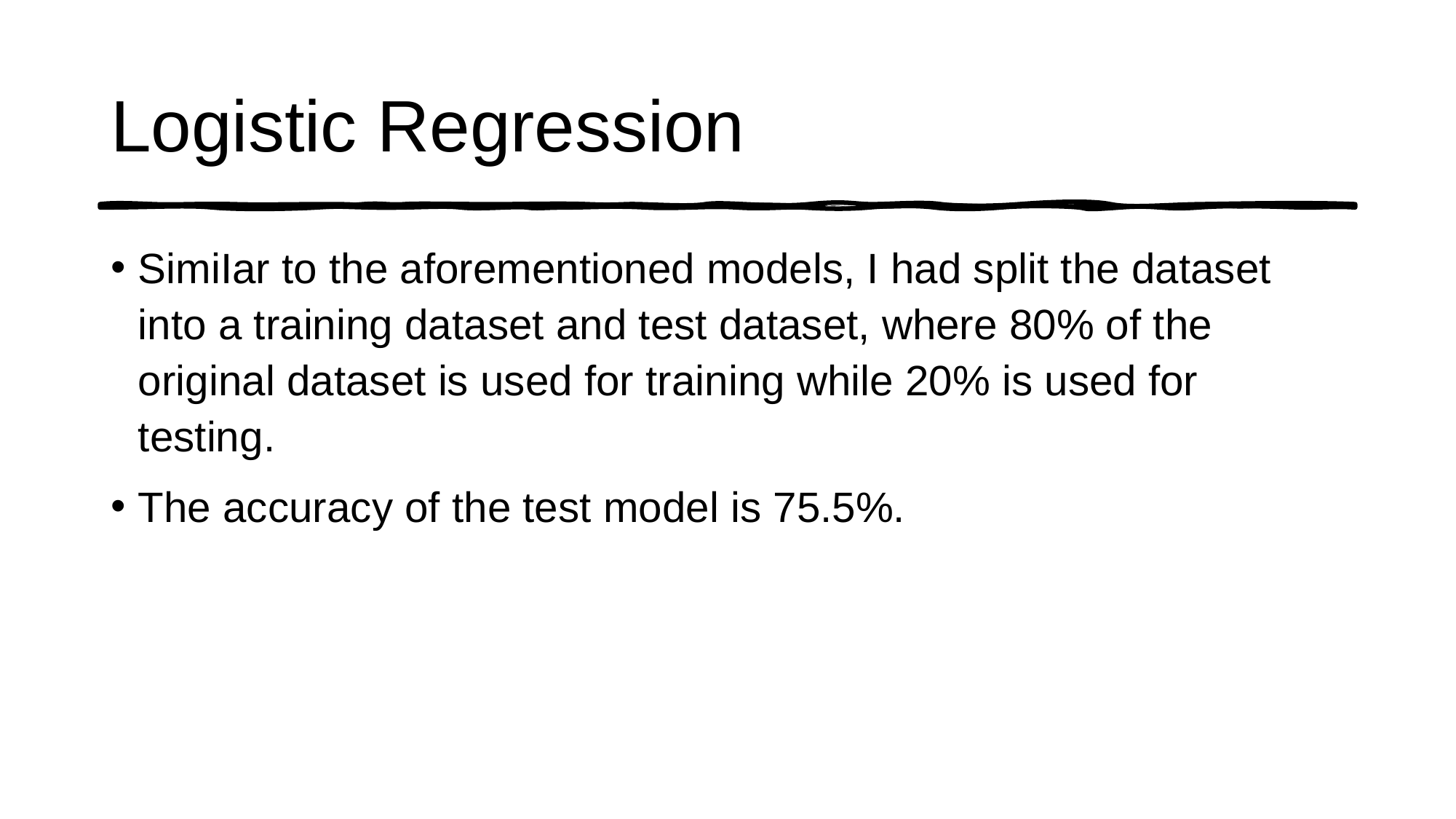

# Logistic Regression
SimiIar to the aforementioned models, I had split the dataset into a training dataset and test dataset, where 80% of the original dataset is used for training while 20% is used for testing.
The accuracy of the test model is 75.5%.